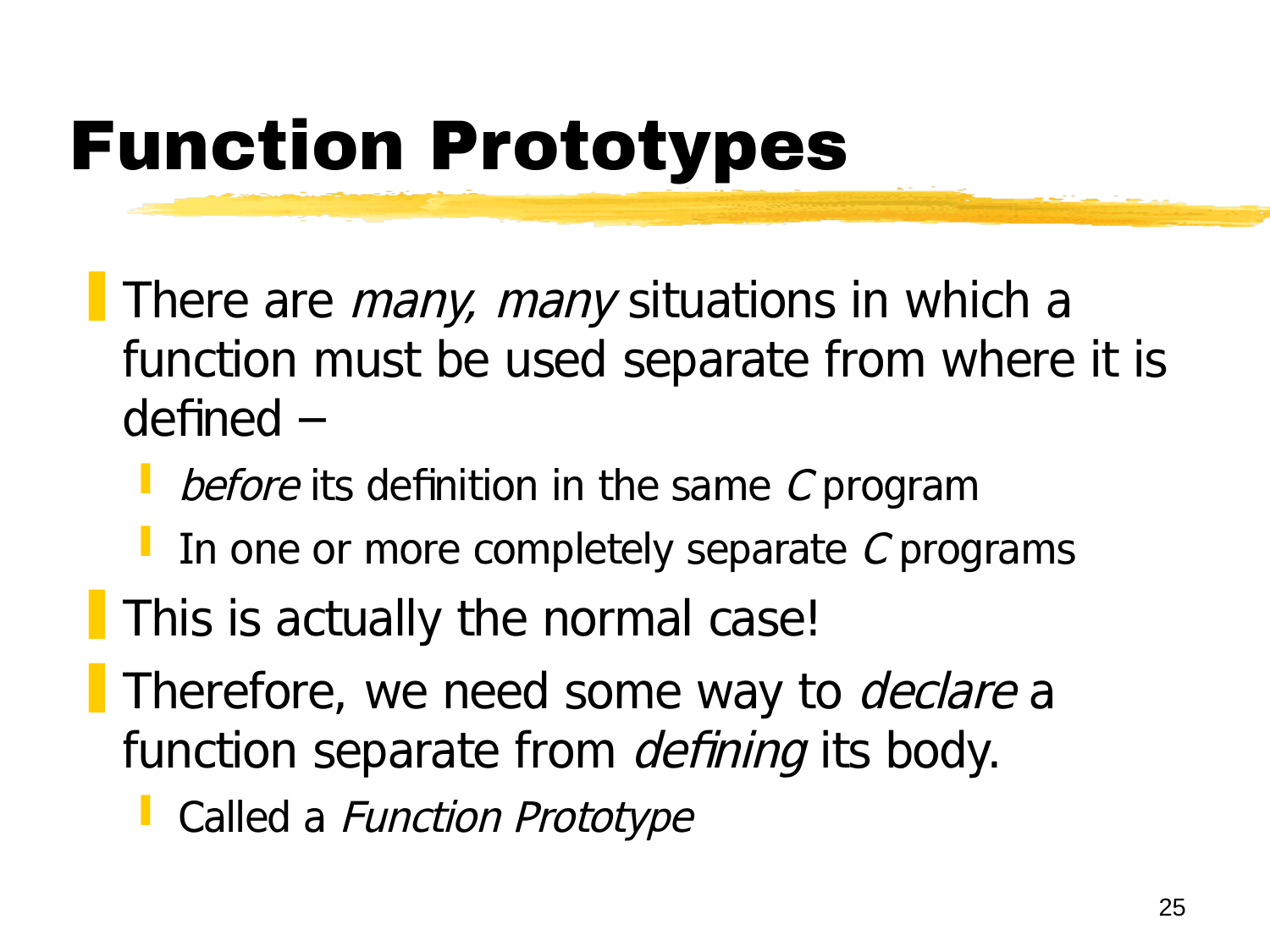

Functions in C and C++
CS-2303, C-Term 2017
25
# Function Prototypes
There are many, many situations in which a function must be used separate from where it is defined –
before its definition in the same C program
In one or more completely separate C programs
This is actually the normal case!
Therefore, we need some way to declare a function separate from defining its body.
Called a Function Prototype